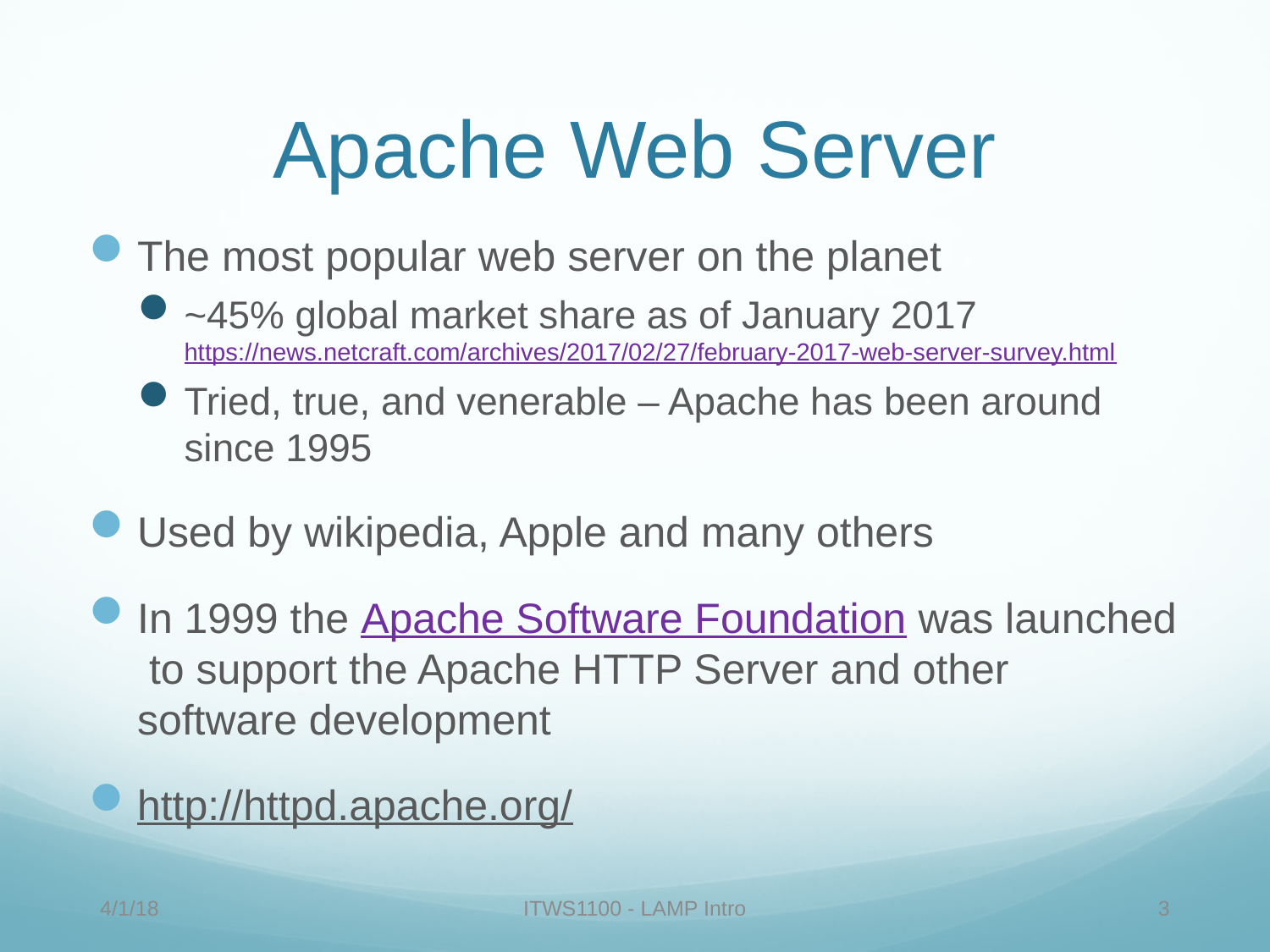

# Apache Web Server
The most popular web server on the planet
~45% global market share as of January 2017
https://news.netcraft.com/archives/2017/02/27/february-2017-web-server-survey.html
Tried, true, and venerable – Apache has been around since 1995
Used by wikipedia, Apple and many others
In 1999 the Apache Software Foundation was launched  to support the Apache HTTP Server and other software development
http://httpd.apache.org/

4/1/18
ITWS1100 - LAMP Intro
3